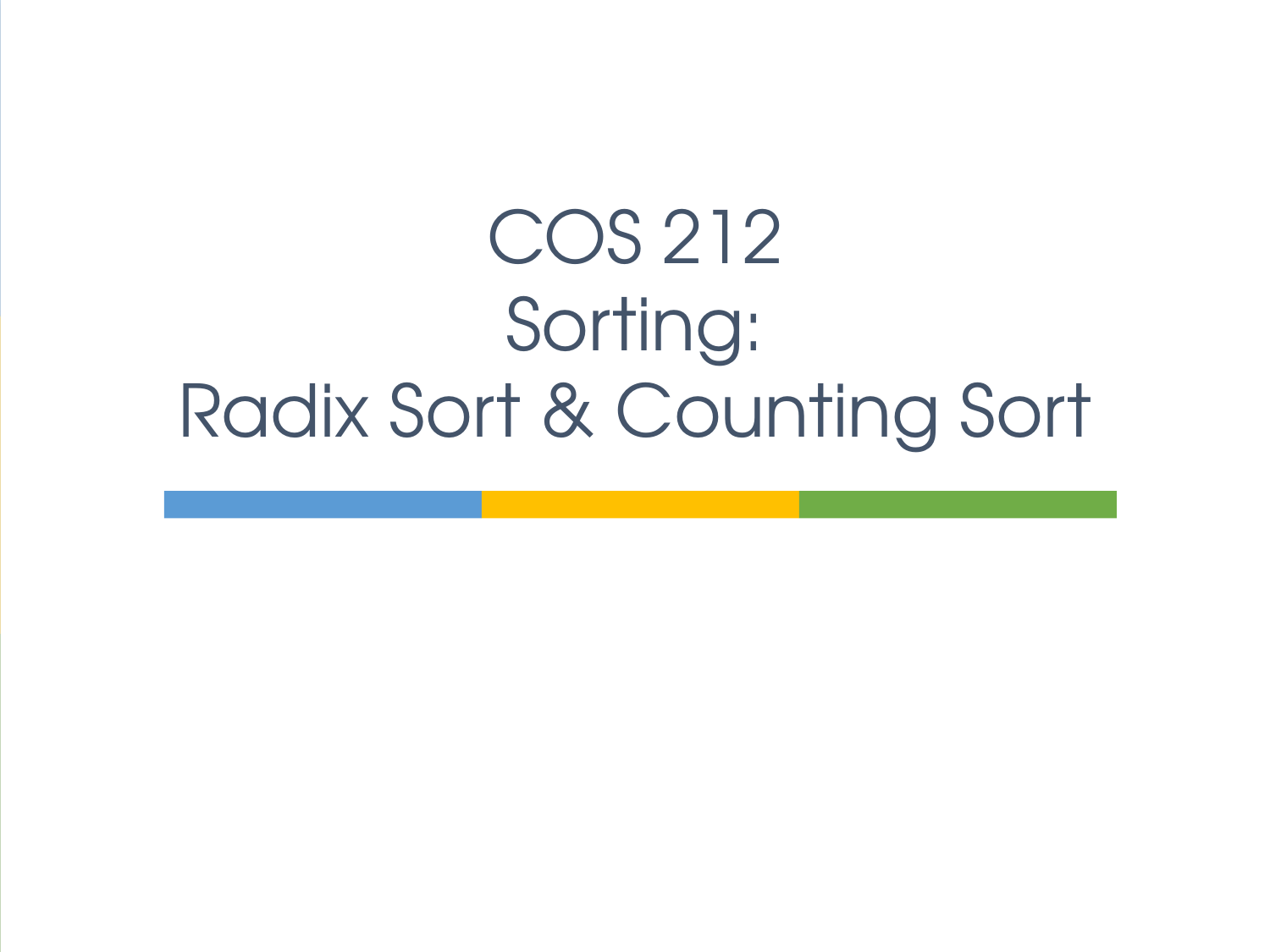

# COS 212 Sorting: Radix Sort & Counting Sort